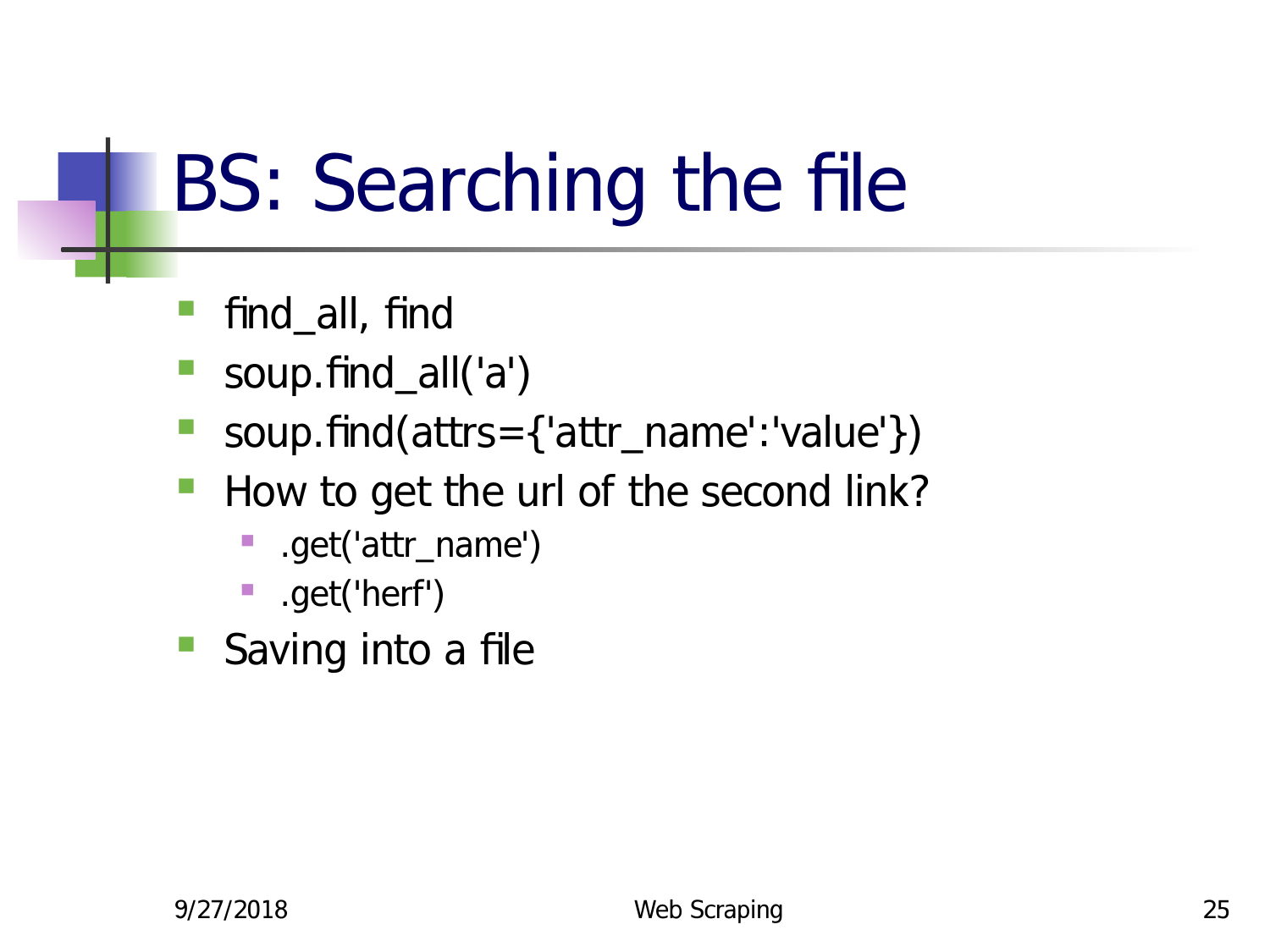

# BS: Searching the file
find_all, find
soup.find_all('a')
soup.find(attrs={'attr_name':'value'})
How to get the url of the second link?
.get('attr_name')
.get('herf')
Saving into a file

9/27/2018
Web Scraping
25